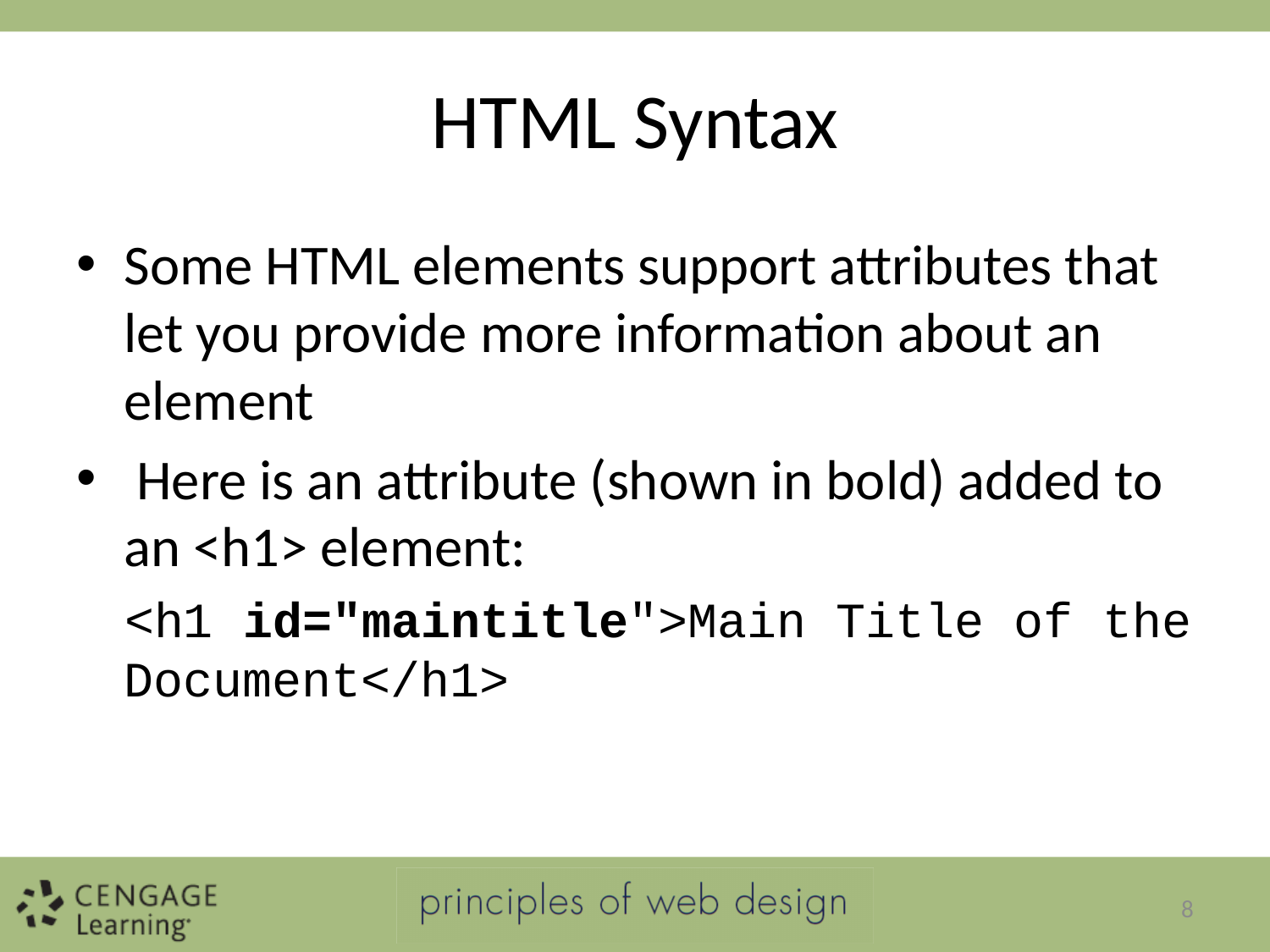

# HTML Syntax
Some HTML elements support attributes that let you provide more information about an element
 Here is an attribute (shown in bold) added to an <h1> element:
<h1 id="maintitle">Main Title of the Document</h1>
8